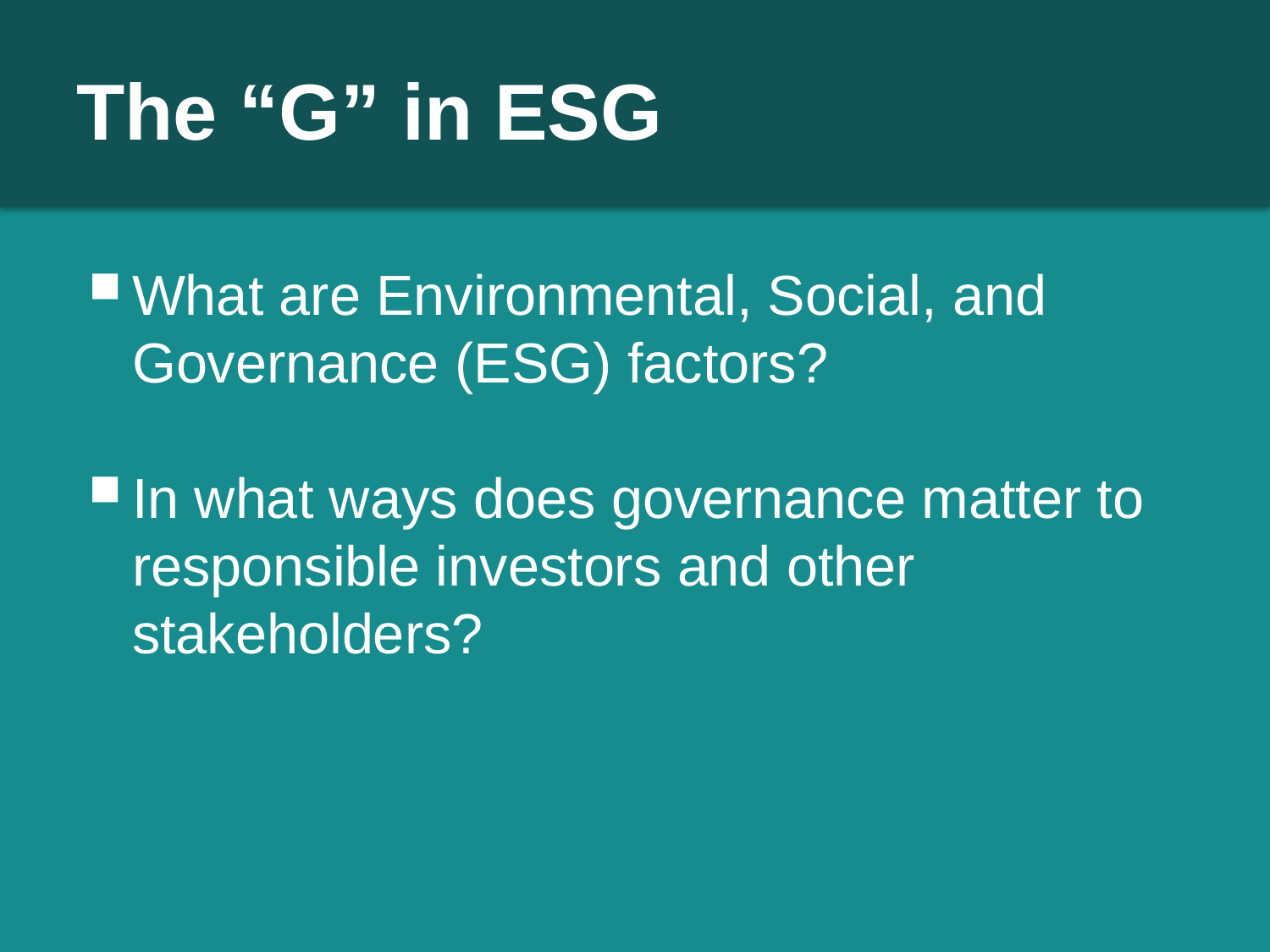

# The “G” in ESG
What are Environmental, Social, and Governance (ESG) factors?

In what ways does governance matter to responsible investors and other stakeholders?